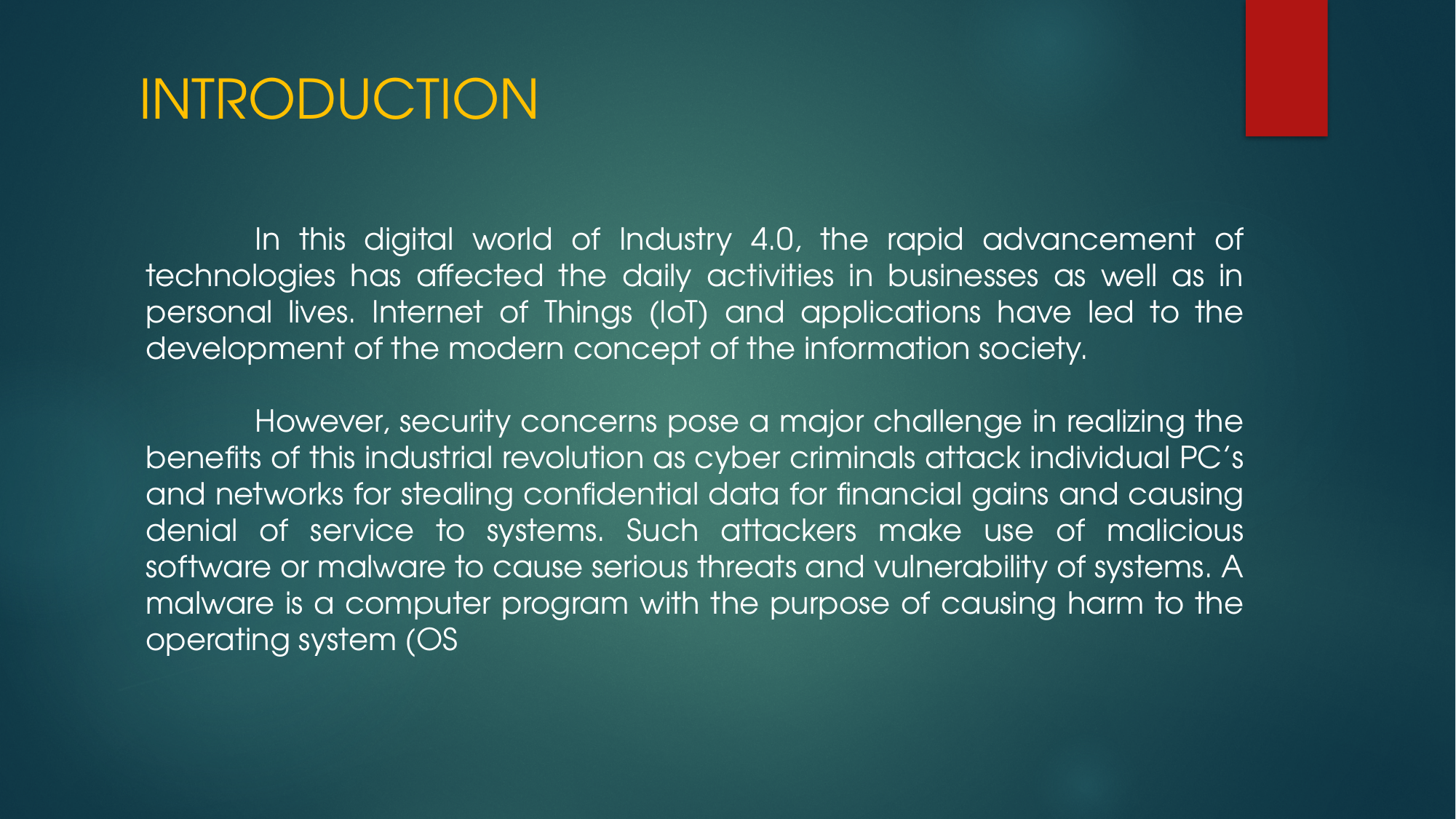

INTRODUCTION
	In this digital world of Industry 4.0, the rapid advancement of technologies has affected the daily activities in businesses as well as in personal lives. Internet of Things (IoT) and applications have led to the development of the modern concept of the information society.

	However, security concerns pose a major challenge in realizing the benefits of this industrial revolution as cyber criminals attack individual PC’s and networks for stealing confidential data for financial gains and causing denial of service to systems. Such attackers make use of malicious software or malware to cause serious threats and vulnerability of systems. A malware is a computer program with the purpose of causing harm to the operating system (OS